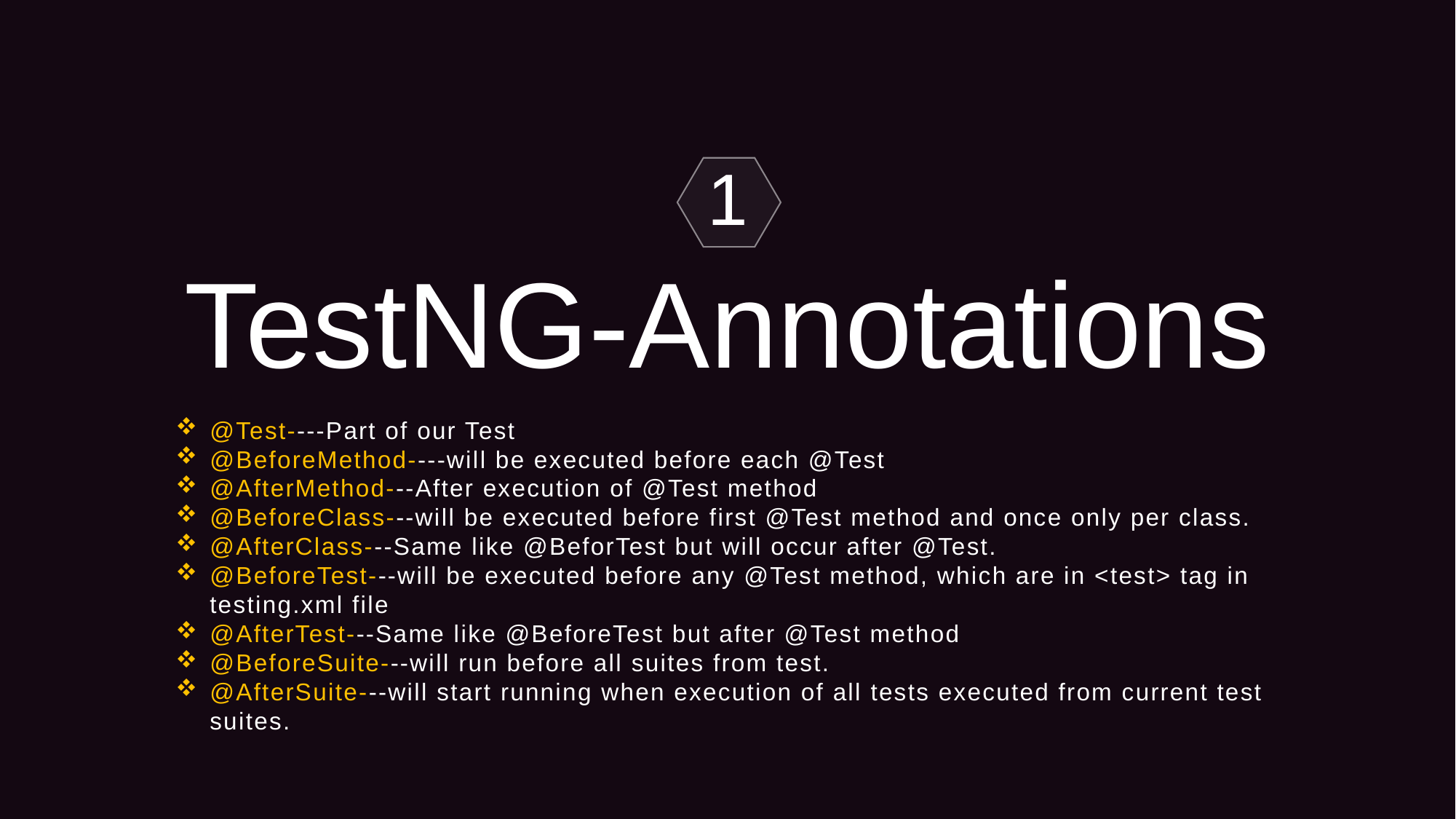

1

TestNG-Annotations
@Test----Part of our Test
@BeforeMethod----will be executed before each @Test
@AfterMethod---After execution of @Test method
@BeforeClass---will be executed before first @Test method and once only per class.
@AfterClass---Same like @BeforTest but will occur after @Test.
@BeforeTest---will be executed before any @Test method, which are in <test> tag in testing.xml file
@AfterTest---Same like @BeforeTest but after @Test method
@BeforeSuite---will run before all suites from test.
@AfterSuite---will start running when execution of all tests executed from current test suites.